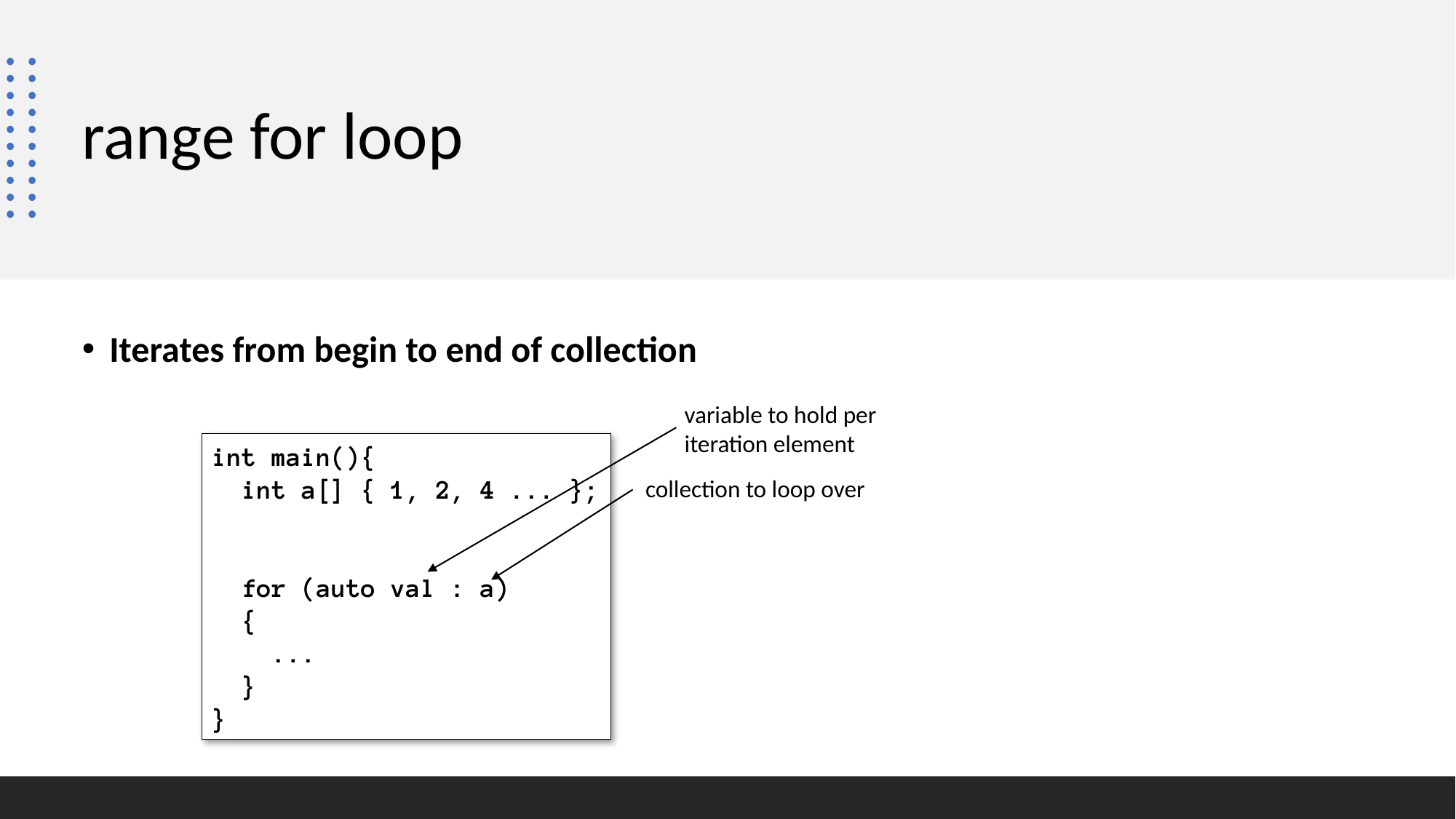

range for loop

Iterates from begin to end of collection
variable to hold per
iteration element

int main(){
  int a[] { 1, 2, 4 ... };

  for (auto val : a)
  {
    ...
  }
}
collection to loop over